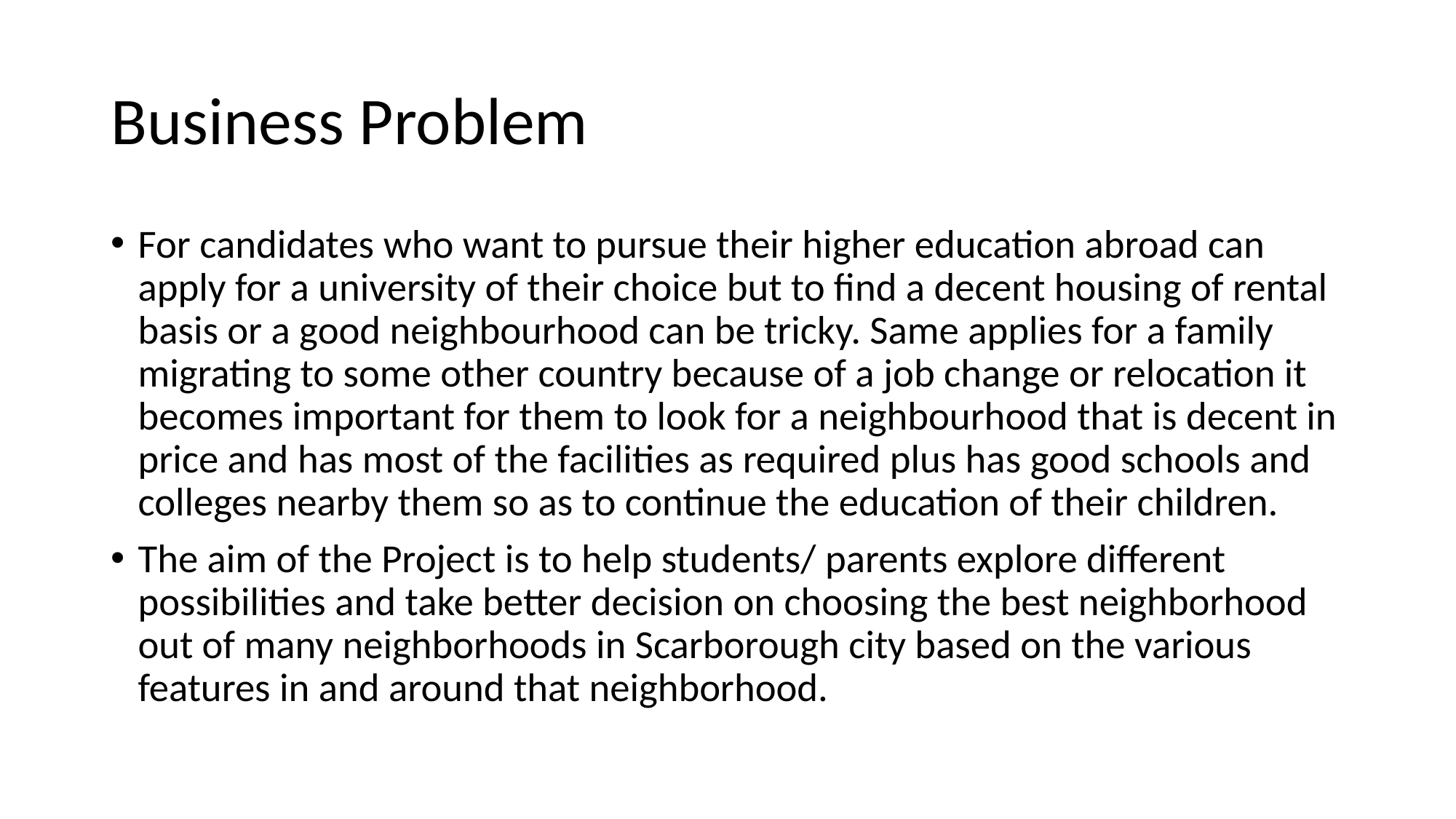

# Business Problem
For candidates who want to pursue their higher education abroad can apply for a university of their choice but to find a decent housing of rental basis or a good neighbourhood can be tricky. Same applies for a family migrating to some other country because of a job change or relocation it becomes important for them to look for a neighbourhood that is decent in price and has most of the facilities as required plus has good schools and colleges nearby them so as to continue the education of their children.
The aim of the Project is to help students/ parents explore different possibilities and take better decision on choosing the best neighborhood out of many neighborhoods in Scarborough city based on the various features in and around that neighborhood.